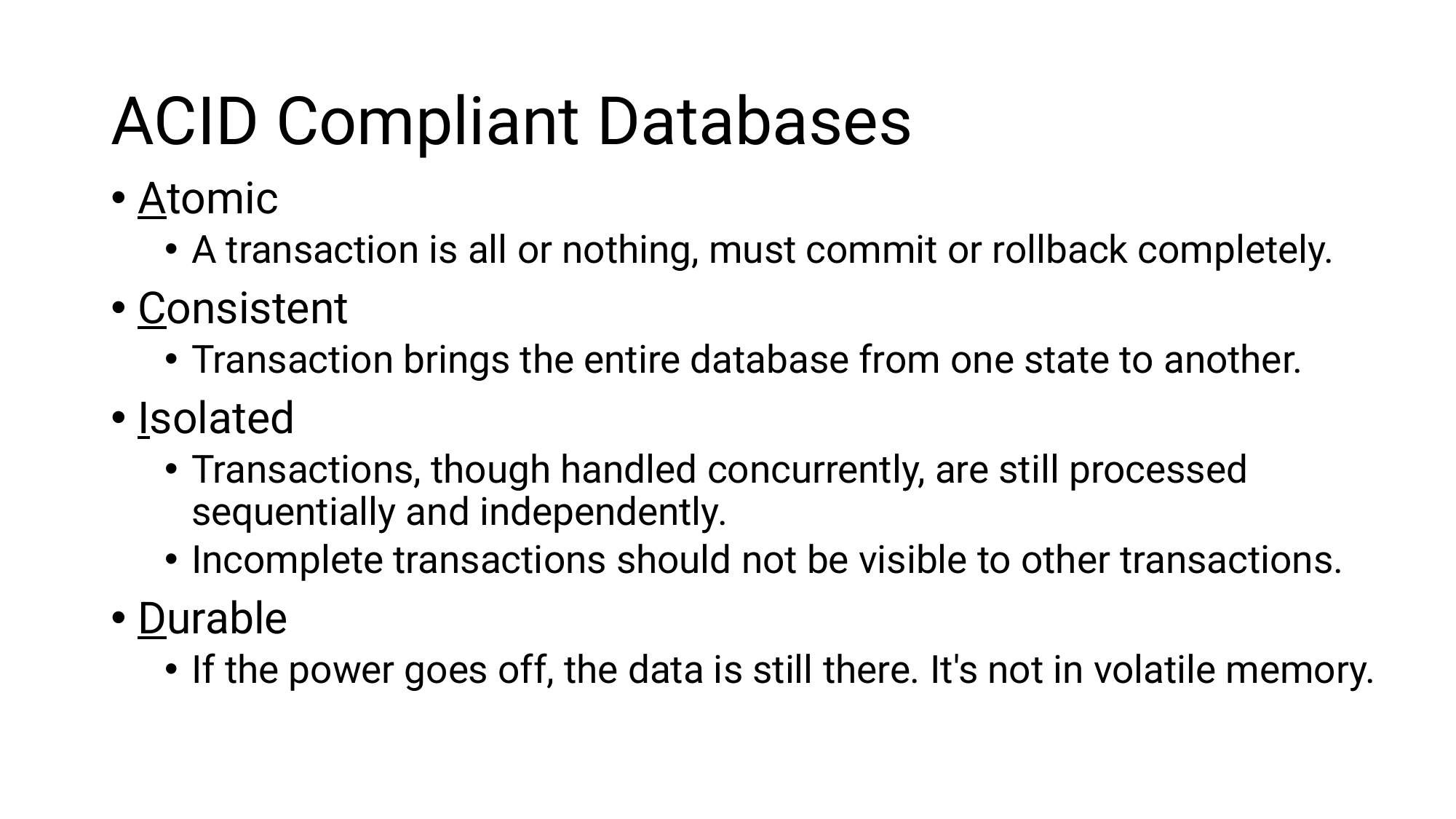

# ACID Compliant Databases
Atomic
A transaction is all or nothing, must commit or rollback completely.
Consistent
Transaction brings the entire database from one state to another.
Isolated
Transactions, though handled concurrently, are still processed sequentially and independently.
Incomplete transactions should not be visible to other transactions.
Durable
If the power goes off, the data is still there. It's not in volatile memory.